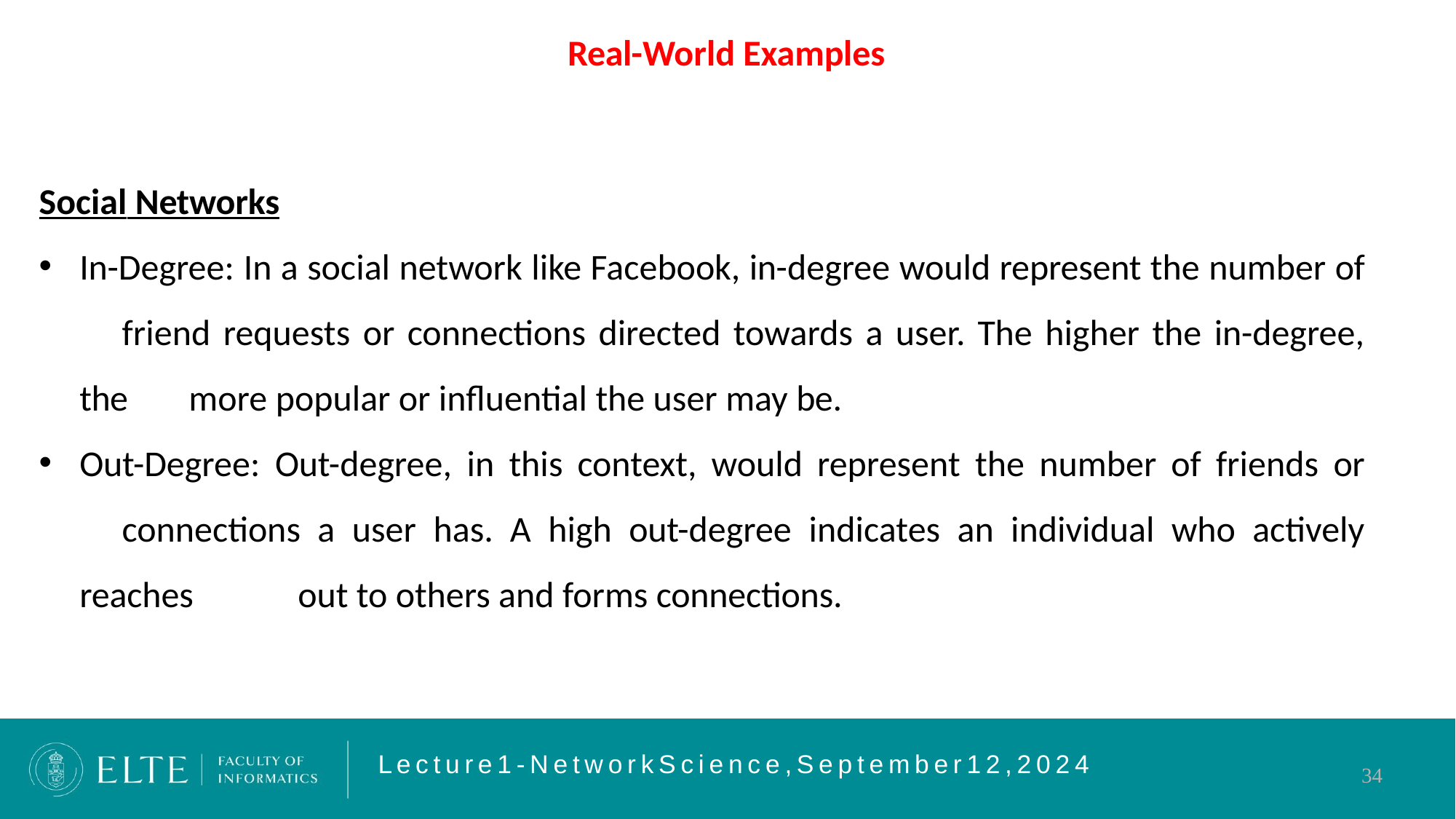

# Real-World Examples
Social Networks
In-Degree: In a social network like Facebook, in-degree would represent the number of 	friend requests or connections directed towards a user. The higher the in-degree, the 	more popular or influential the user may be.
Out-Degree: Out-degree, in this context, would represent the number of friends or 	connections a user has. A high out-degree indicates an individual who actively reaches 	out to others and forms connections.
L e c t u r e 1 - N e t w o r k S c i e n c e , S e p t e m b e r 1 2 , 2 0 2 4
34